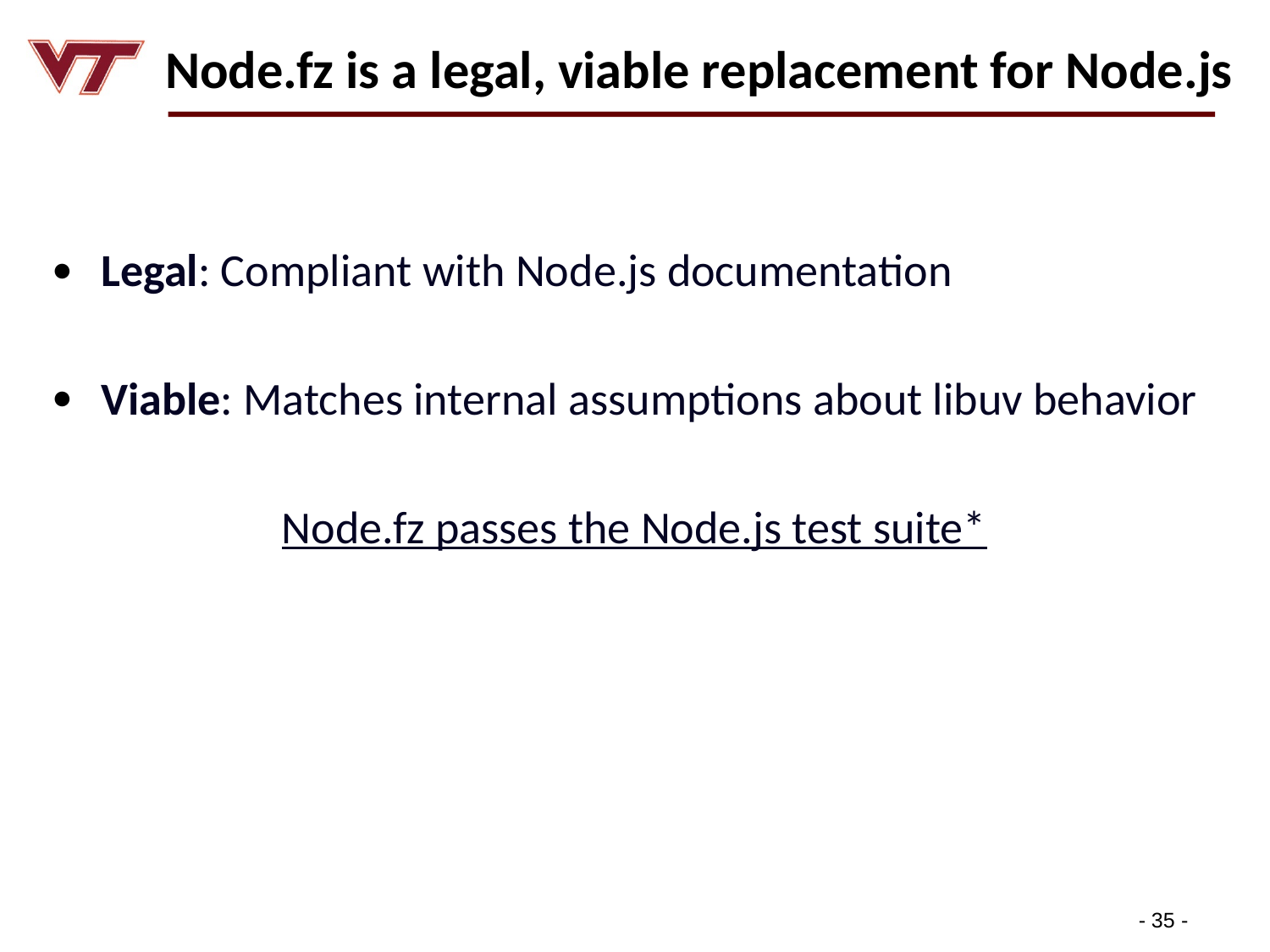

# Node.fz is a legal, viable replacement for Node.js
Legal: Compliant with Node.js documentation

Viable: Matches internal assumptions about libuv behavior

Node.fz passes the Node.js test suite*